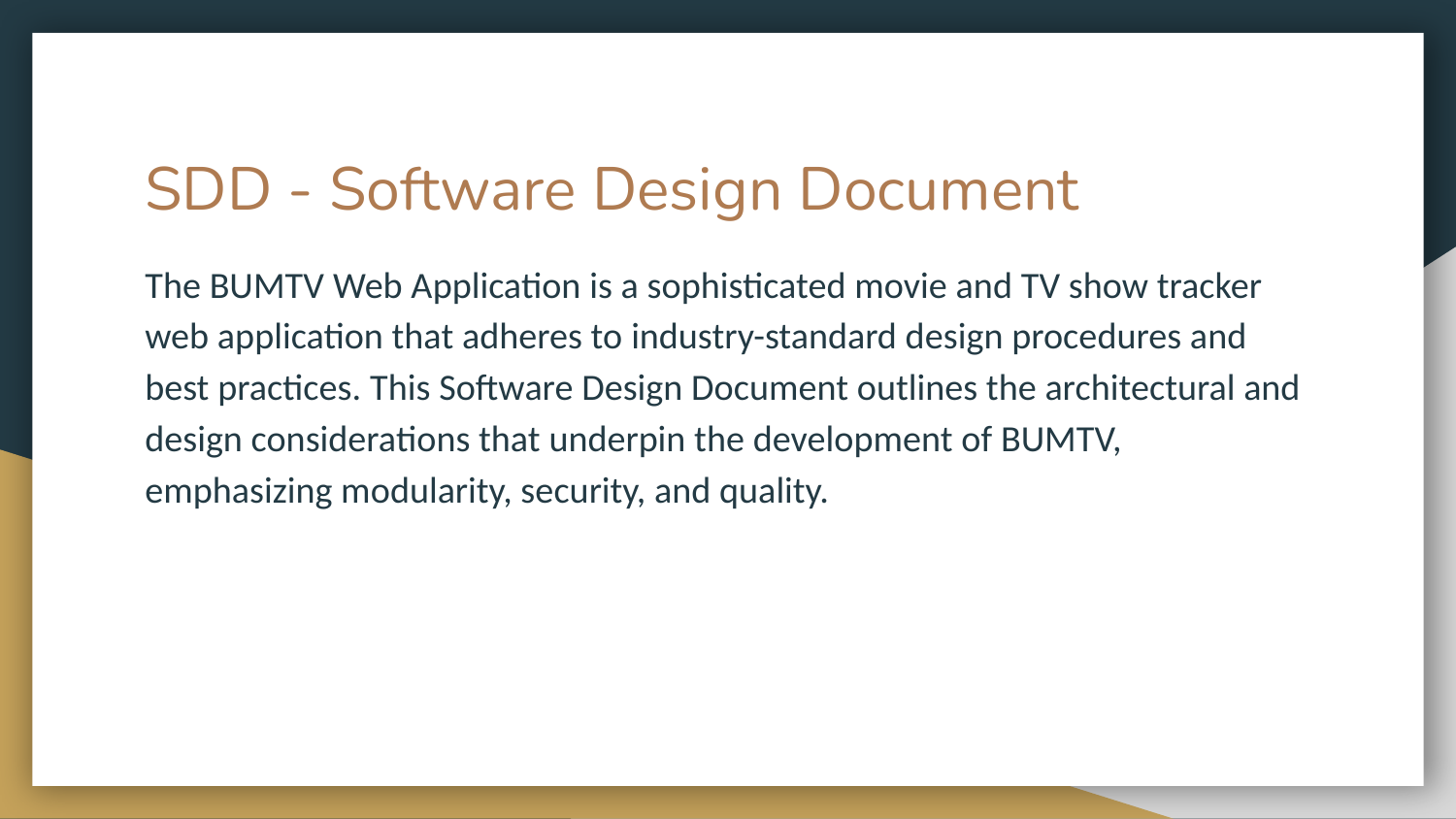

# SDD - Software Design Document
The BUMTV Web Application is a sophisticated movie and TV show tracker web application that adheres to industry-standard design procedures and best practices. This Software Design Document outlines the architectural and design considerations that underpin the development of BUMTV, emphasizing modularity, security, and quality.